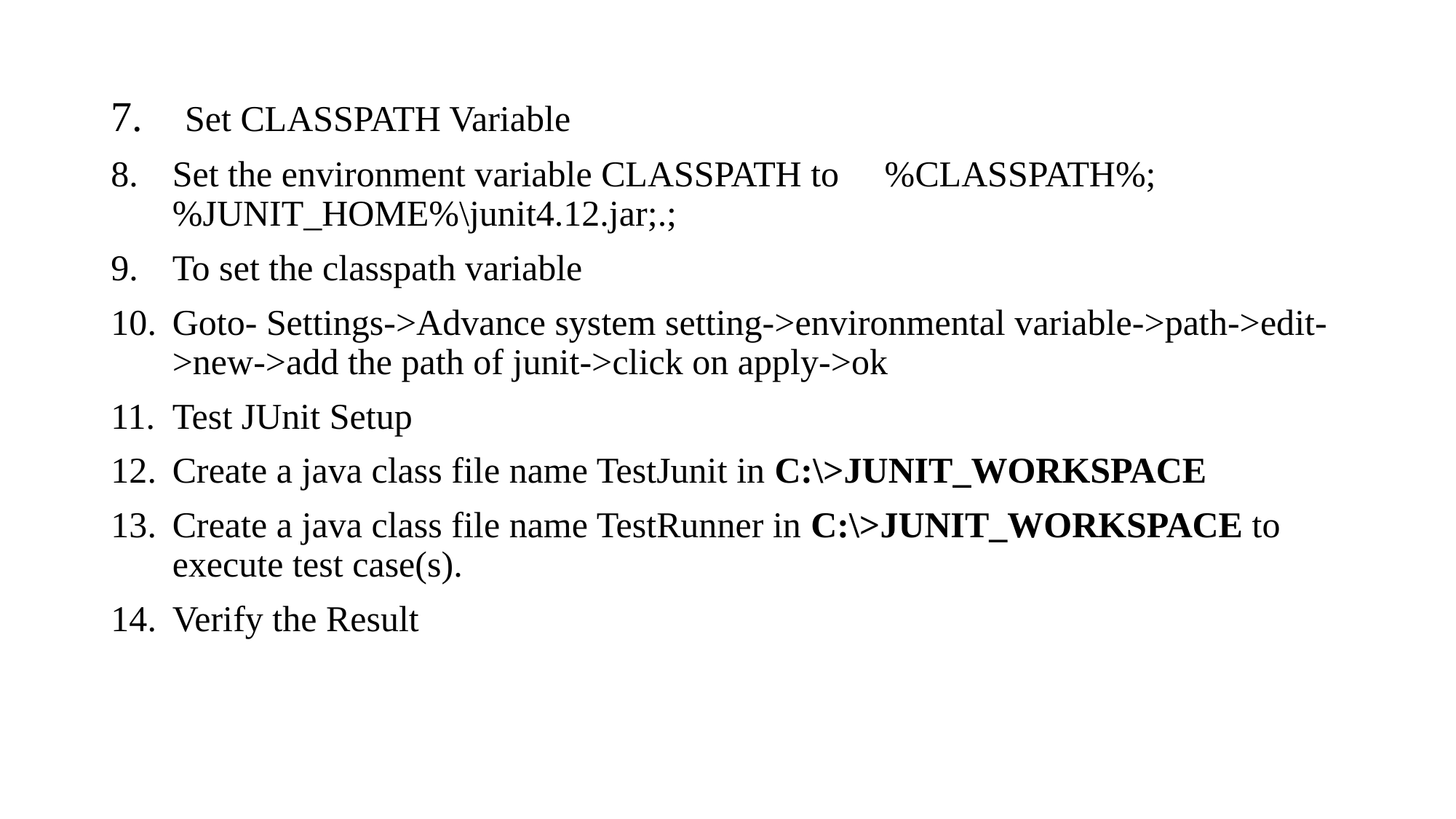

7.    Set CLASSPATH Variable
Set the environment variable CLASSPATH to     %CLASSPATH%;%JUNIT_HOME%\junit4.12.jar;.;
To set the classpath variable
Goto- Settings->Advance system setting->environmental variable->path->edit->new->add the path of junit->click on apply->ok
Test JUnit Setup
Create a java class file name TestJunit in C:\>JUNIT_WORKSPACE
Create a java class file name TestRunner in C:\>JUNIT_WORKSPACE to execute test case(s).
Verify the Result